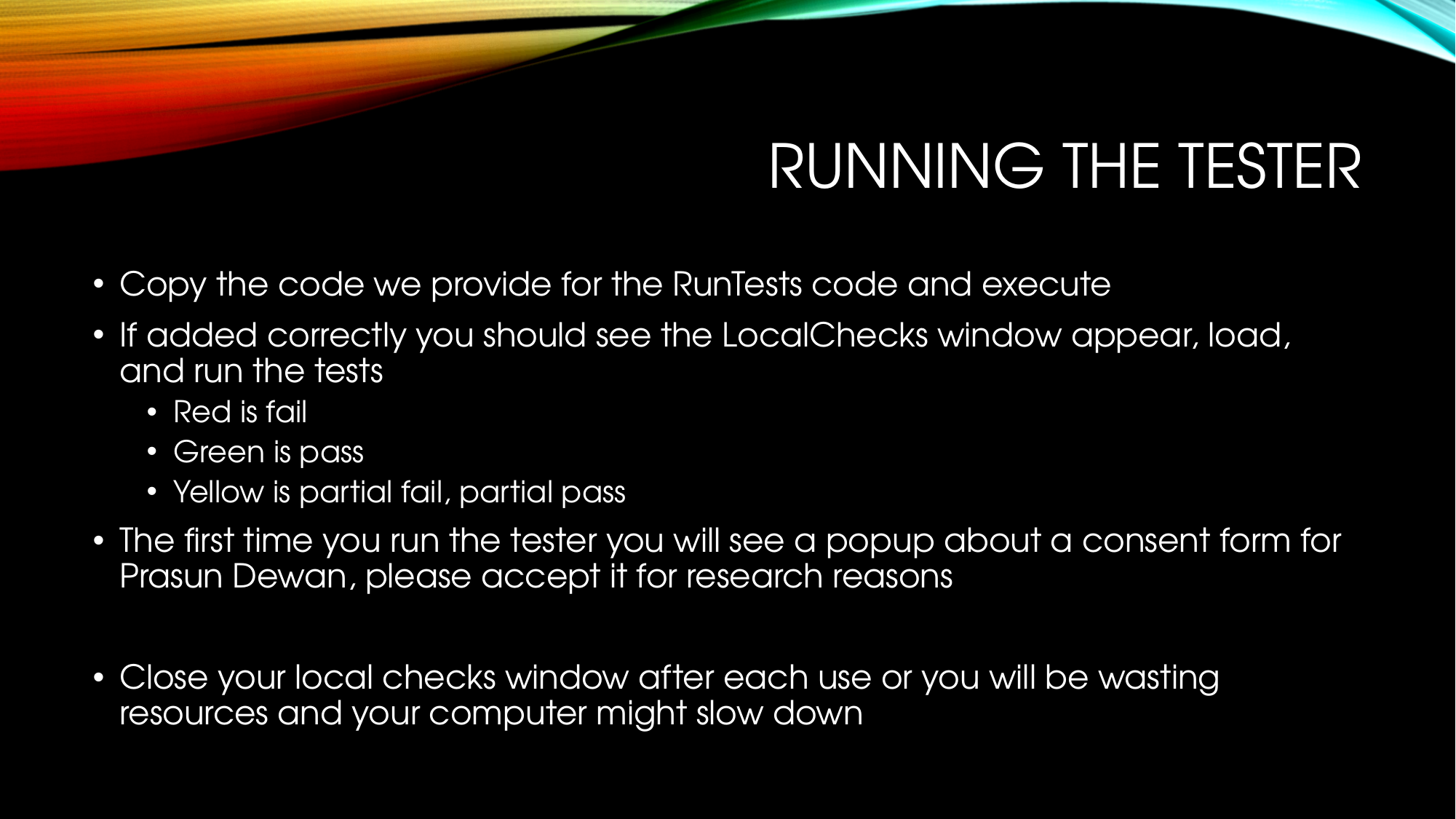

# Running the Tester
Copy the code we provide for the RunTests code and execute
If added correctly you should see the LocalChecks window appear, load, and run the tests
Red is fail
Green is pass
Yellow is partial fail, partial pass
The first time you run the tester you will see a popup about a consent form for Prasun Dewan, please accept it for research reasons

Close your local checks window after each use or you will be wasting resources and your computer might slow down